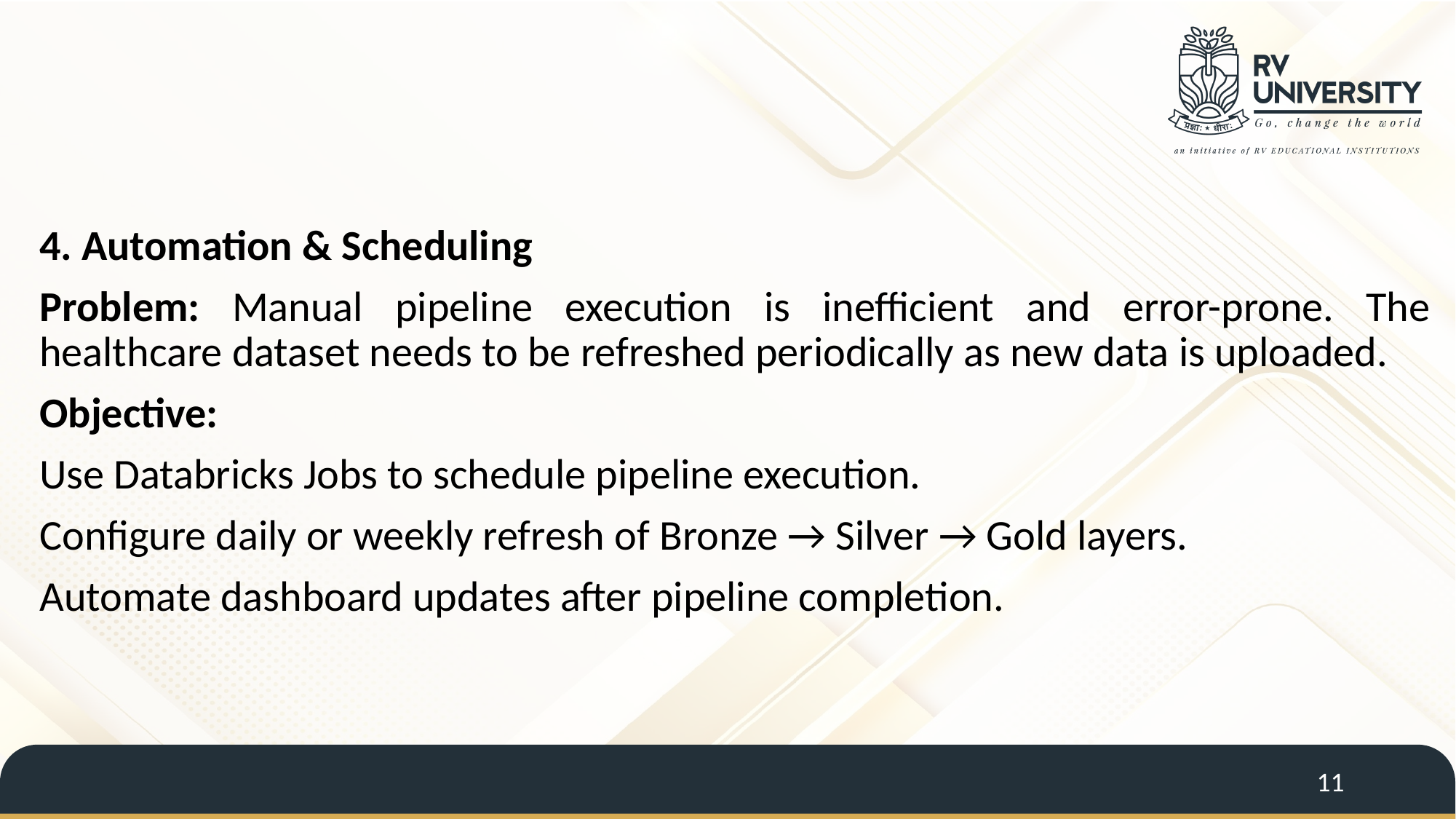

4. Automation & Scheduling
Problem: Manual pipeline execution is inefficient and error-prone. The healthcare dataset needs to be refreshed periodically as new data is uploaded.
Objective:
Use Databricks Jobs to schedule pipeline execution.
Configure daily or weekly refresh of Bronze → Silver → Gold layers.
Automate dashboard updates after pipeline completion.
11